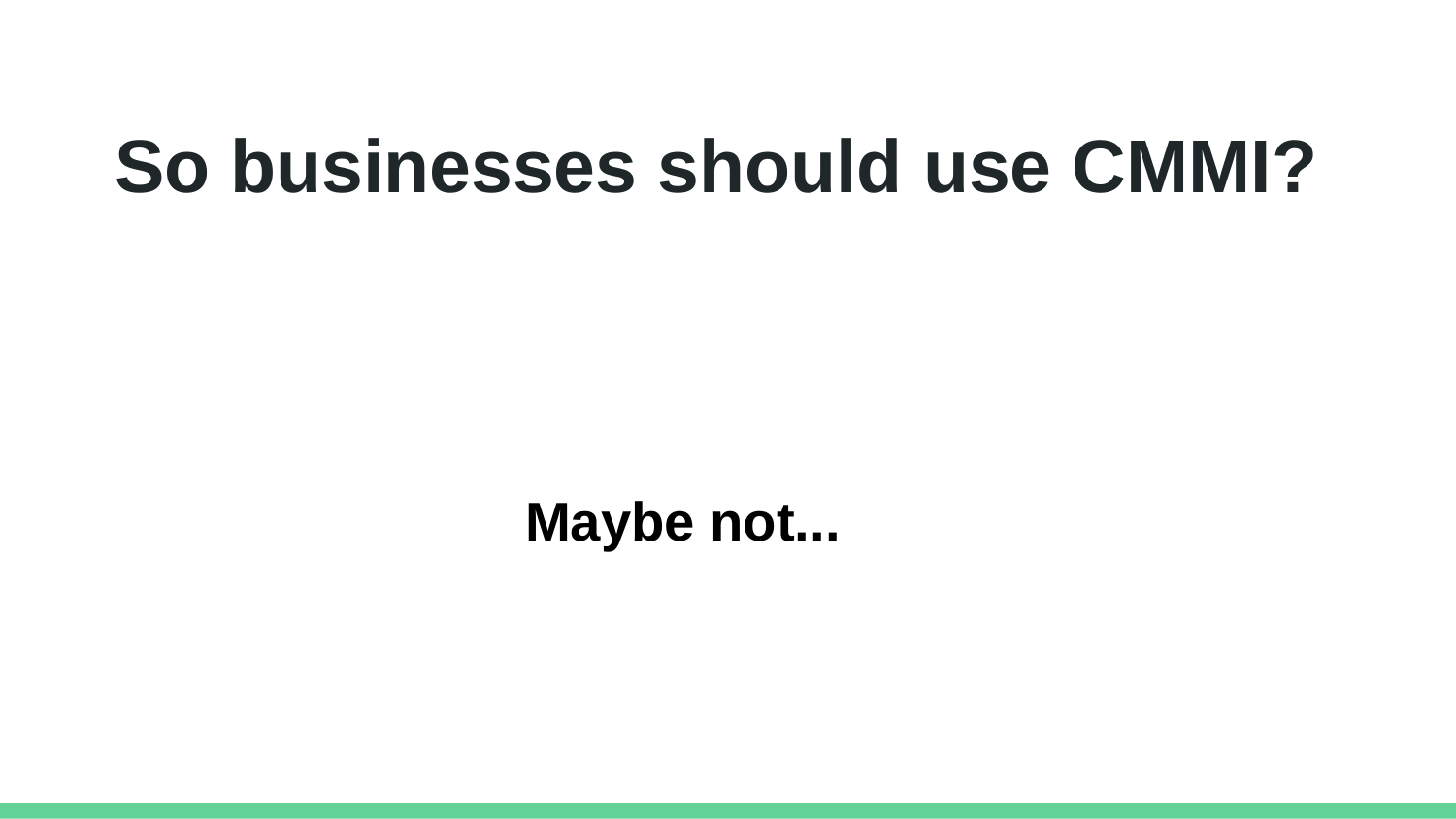

# So businesses should use CMMI?
Maybe not...